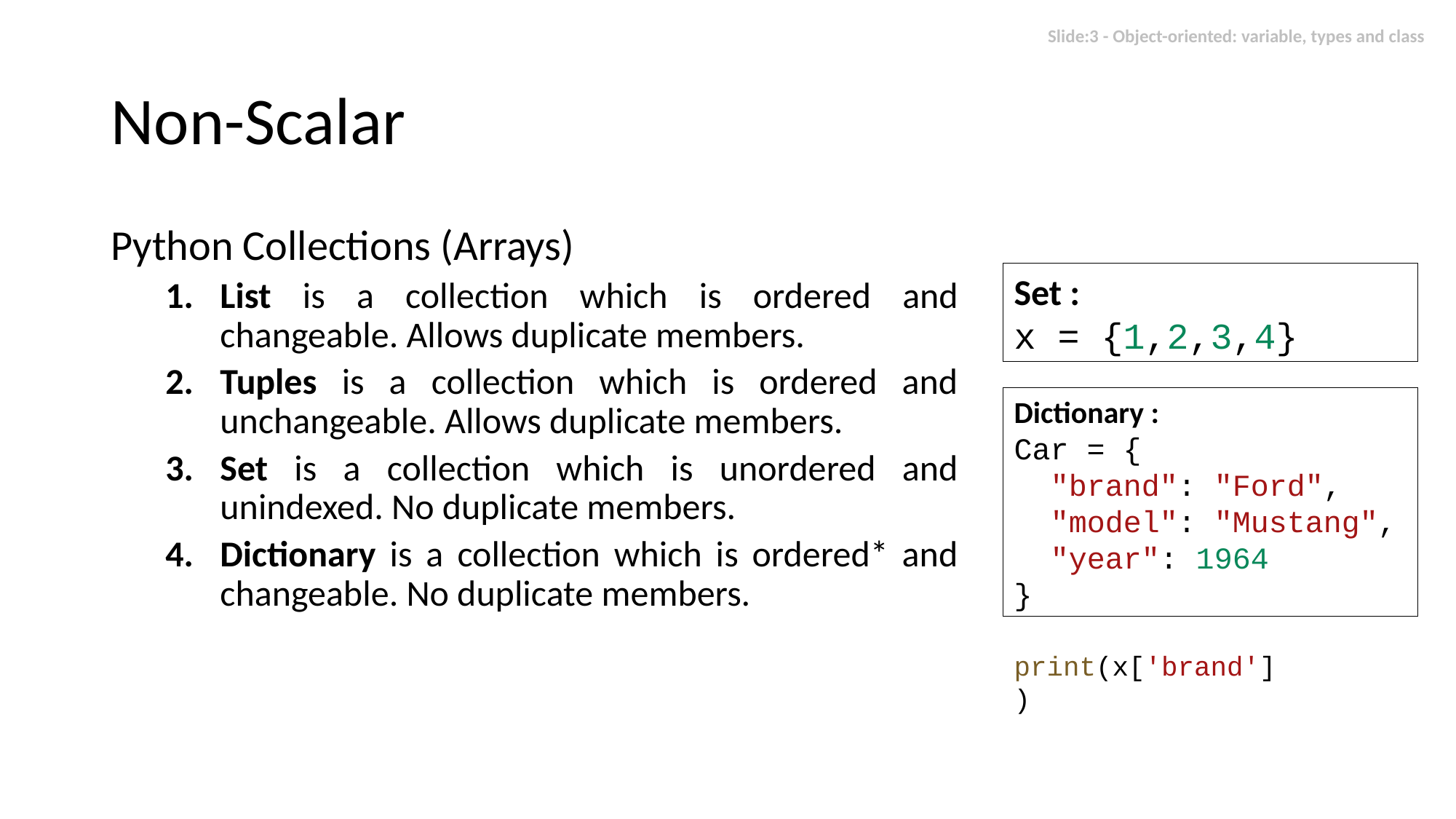

# Non-Scalar
Python Collections (Arrays)
List is a collection which is ordered and changeable. Allows duplicate members.
Tuples is a collection which is ordered and unchangeable. Allows duplicate members.
Set is a collection which is unordered and unindexed. No duplicate members.
Dictionary is a collection which is ordered* and changeable. No duplicate members.
Set :
x = {1,2,3,4}
Dictionary :
Car = {
  "brand": "Ford",
  "model": "Mustang",
  "year": 1964
}
print(x['brand'])